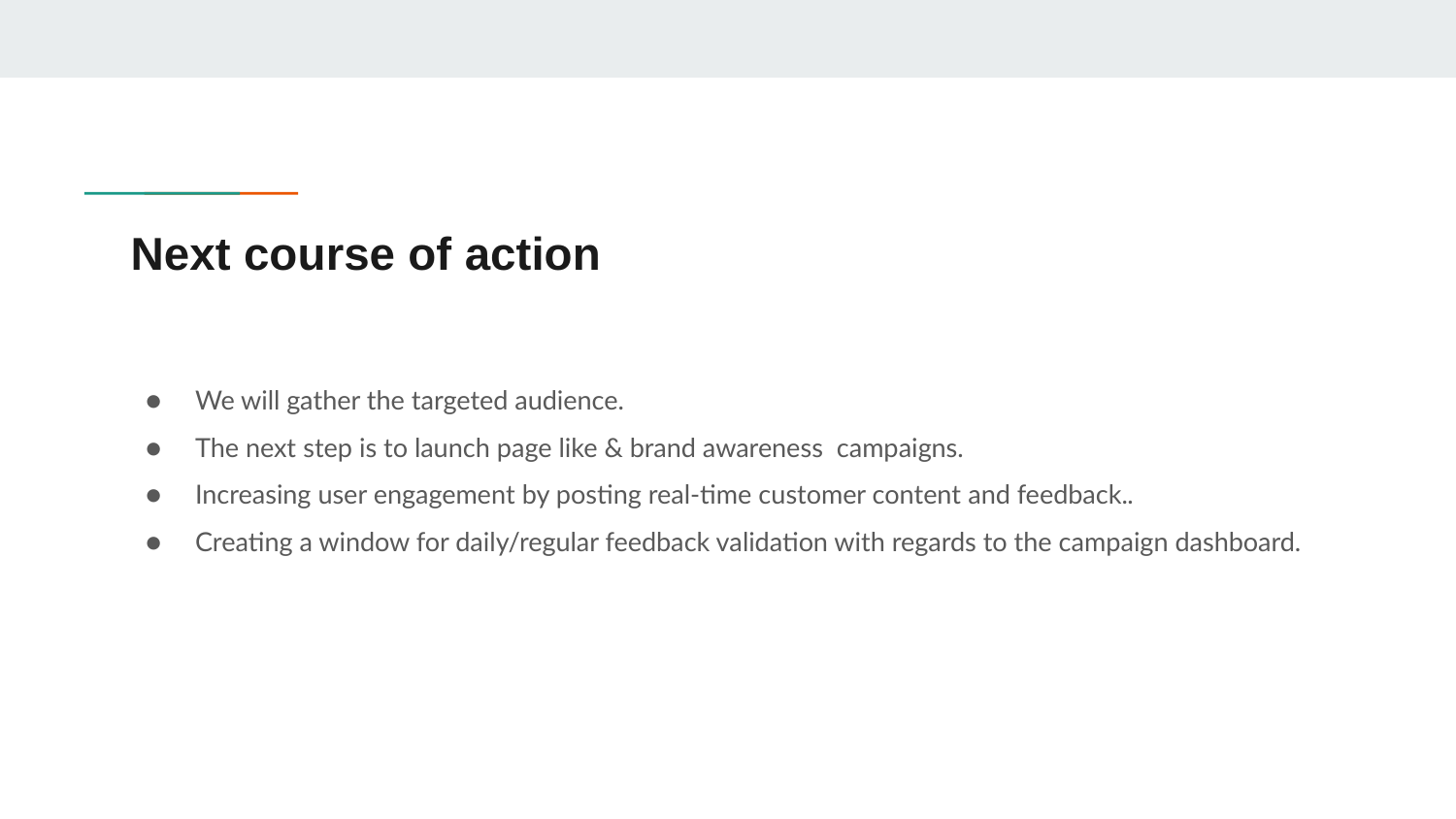

# Next course of action
We will gather the targeted audience.
The next step is to launch page like & brand awareness  campaigns.
Increasing user engagement by posting real-time customer content and feedback..
Creating a window for daily/regular feedback validation with regards to the campaign dashboard.